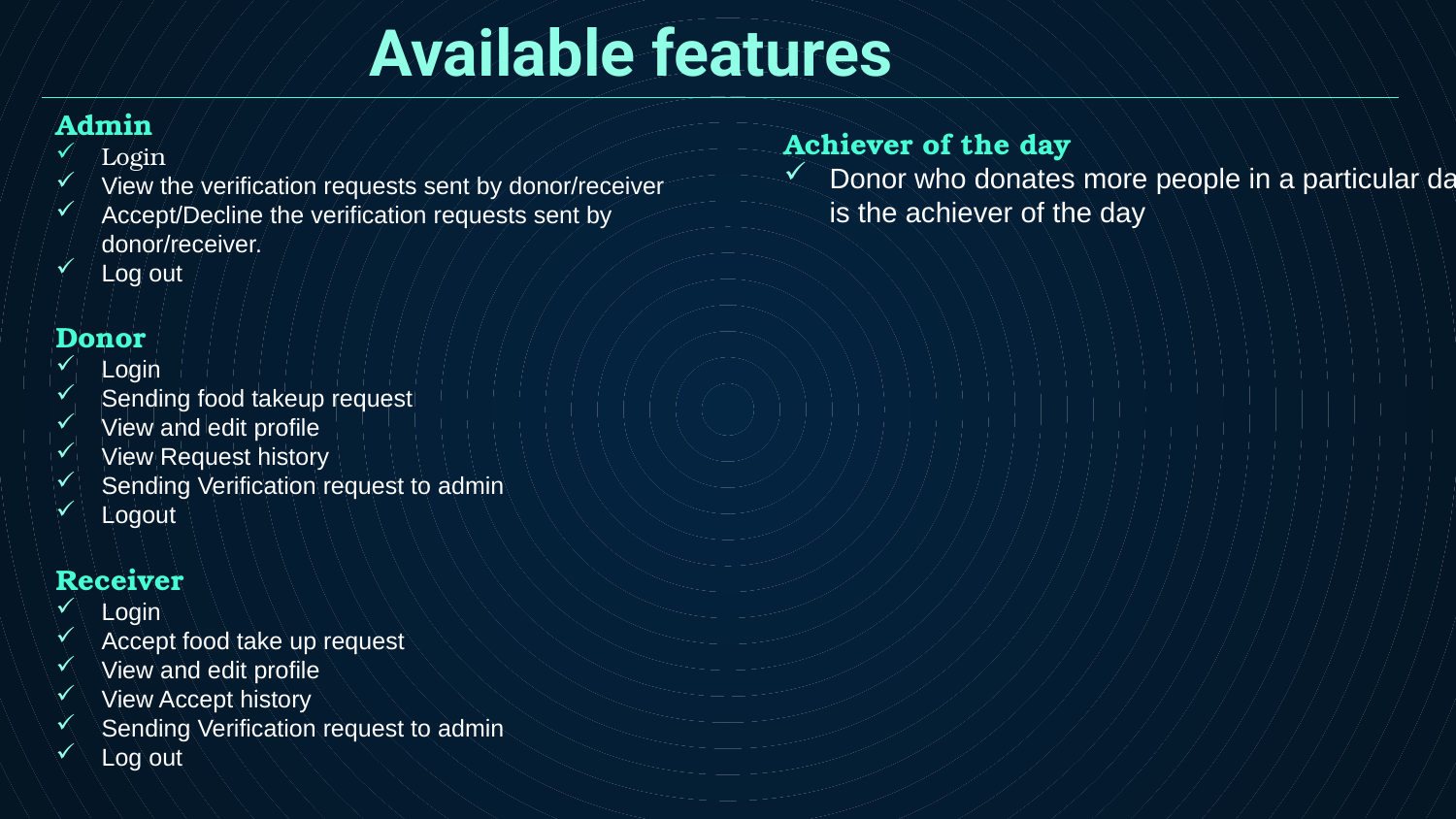

Available features
Admin
Login
View the verification requests sent by donor/receiver
Accept/Decline the verification requests sent by donor/receiver.
Log out

Donor
Login
Sending food takeup request
View and edit profile
View Request history
Sending Verification request to admin
Logout

Receiver
Login
Accept food take up request
View and edit profile
View Accept history
Sending Verification request to admin
Log out
Achiever of the day
Donor who donates more people in a particular day is the achiever of the day